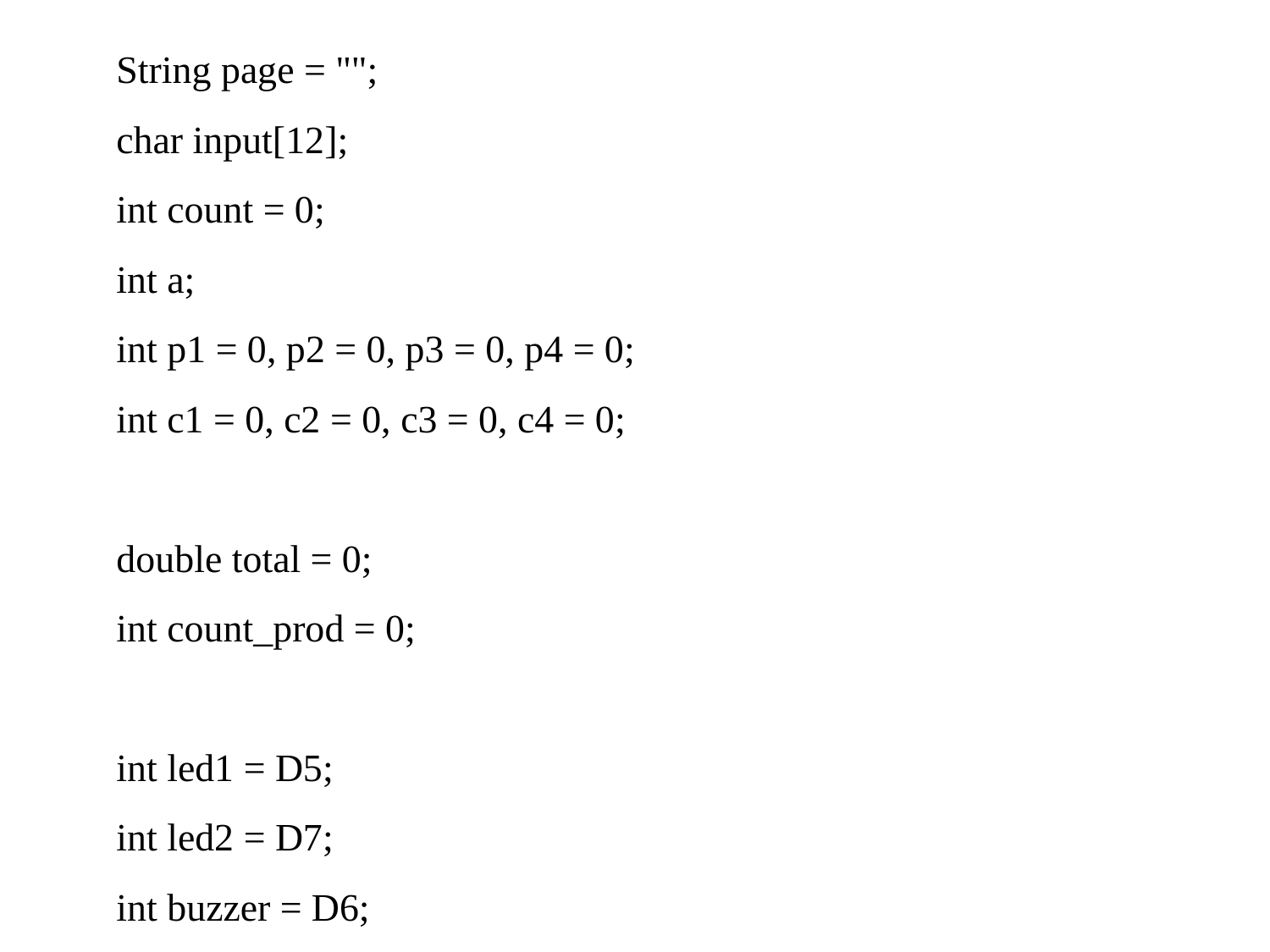

String page = "";
char input[12];
int count = 0;
int a;
int p1 = 0, p2 = 0, p3 = 0, p4 = 0;
int c1 = 0, c2 = 0, c3 = 0, c4 = 0;

double total = 0;
int count_prod = 0;

int led1 = D5;
int led2 = D7;
int buzzer = D6;